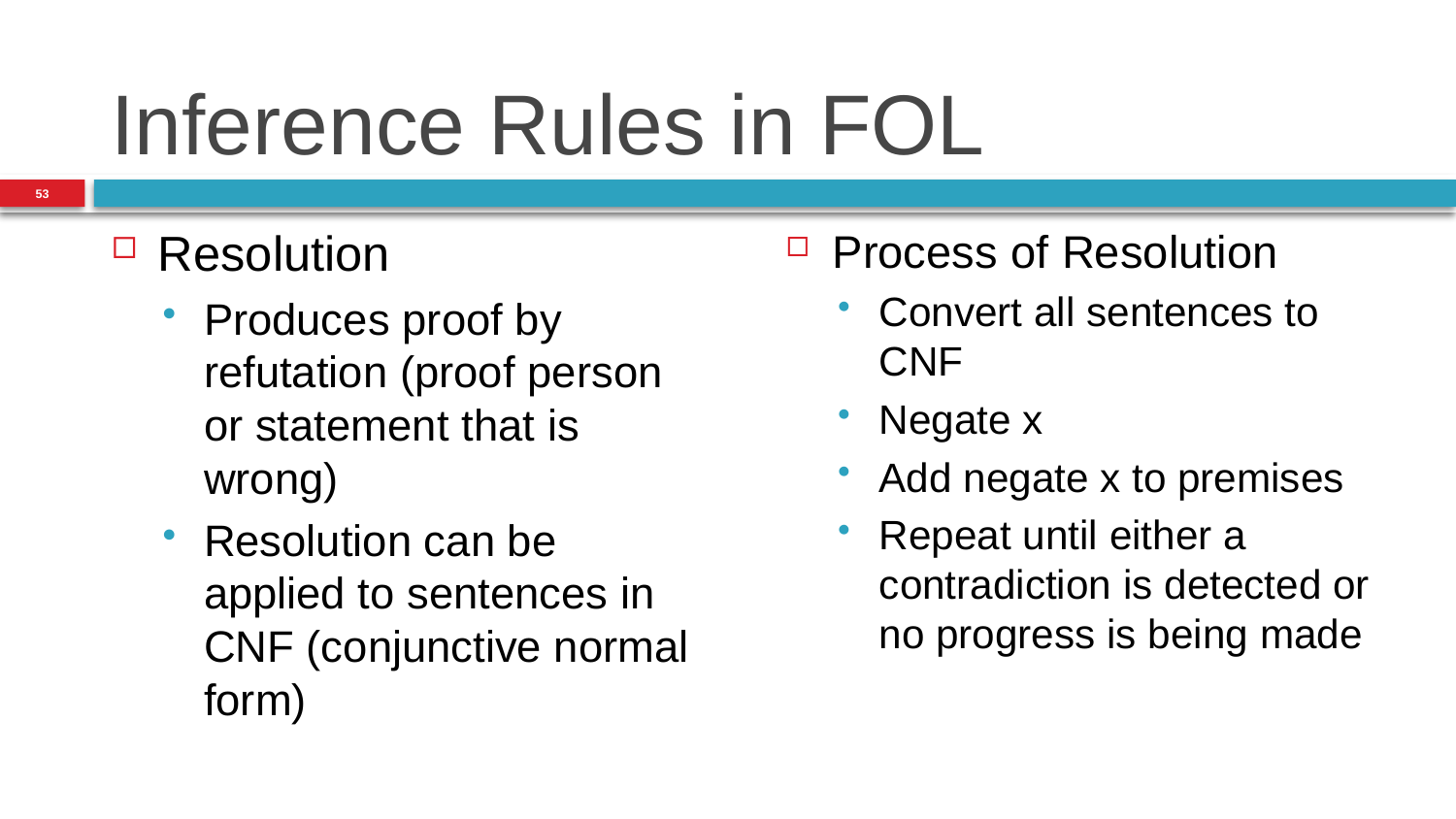

# Inference Rules in FOL
53
Process of Resolution
Convert all sentences to CNF
Negate x
Add negate x to premises
Repeat until either a contradiction is detected or no progress is being made
Resolution
Produces proof by refutation (proof person or statement that is wrong)
Resolution can be applied to sentences in CNF (conjunctive normal form)